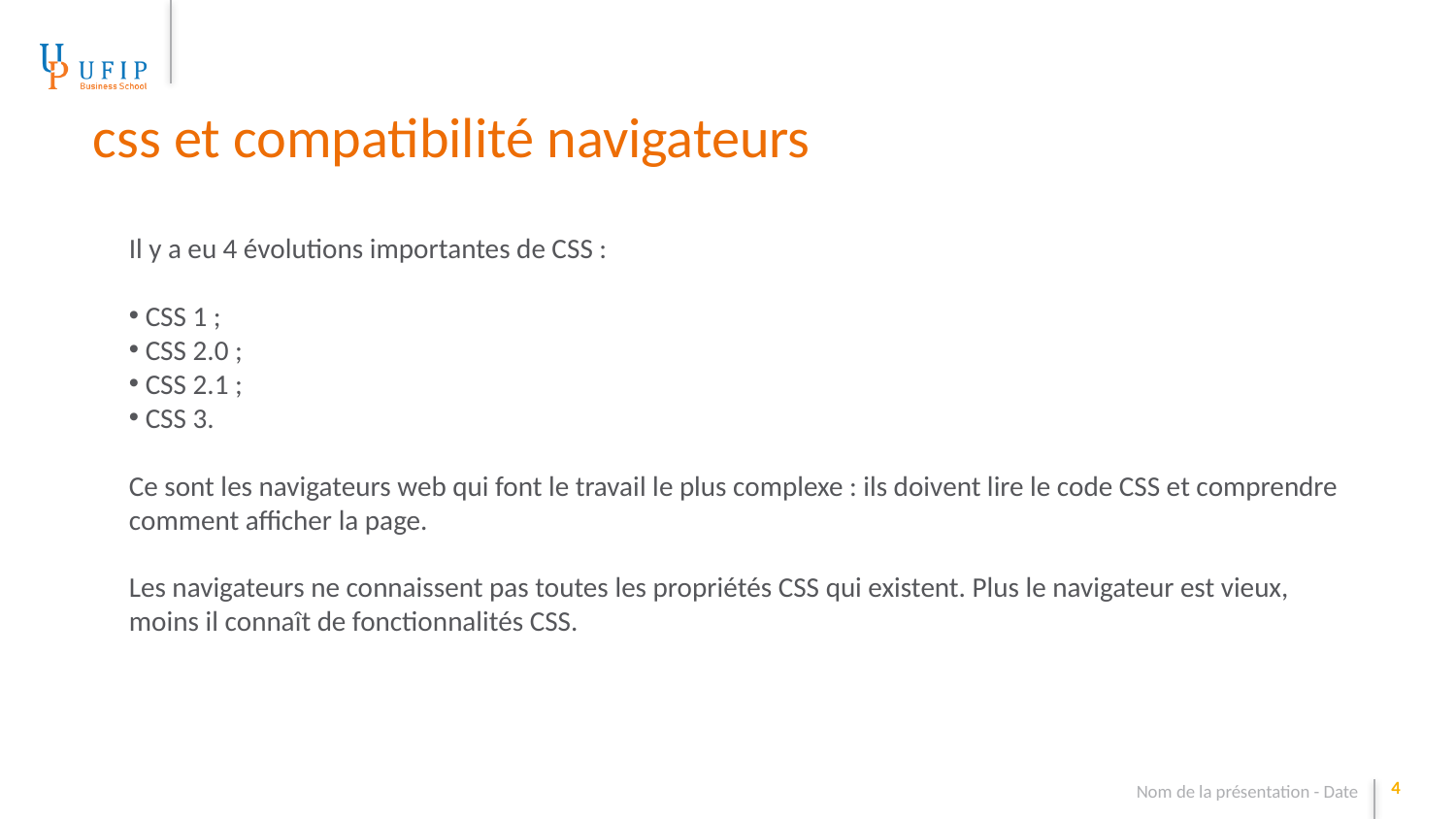

css et compatibilité navigateurs
Il y a eu 4 évolutions importantes de CSS :

 CSS 1 ;
 CSS 2.0 ;
 CSS 2.1 ;
 CSS 3.

Ce sont les navigateurs web qui font le travail le plus complexe : ils doivent lire le code CSS et comprendre comment afficher la page.

Les navigateurs ne connaissent pas toutes les propriétés CSS qui existent. Plus le navigateur est vieux, moins il connaît de fonctionnalités CSS.